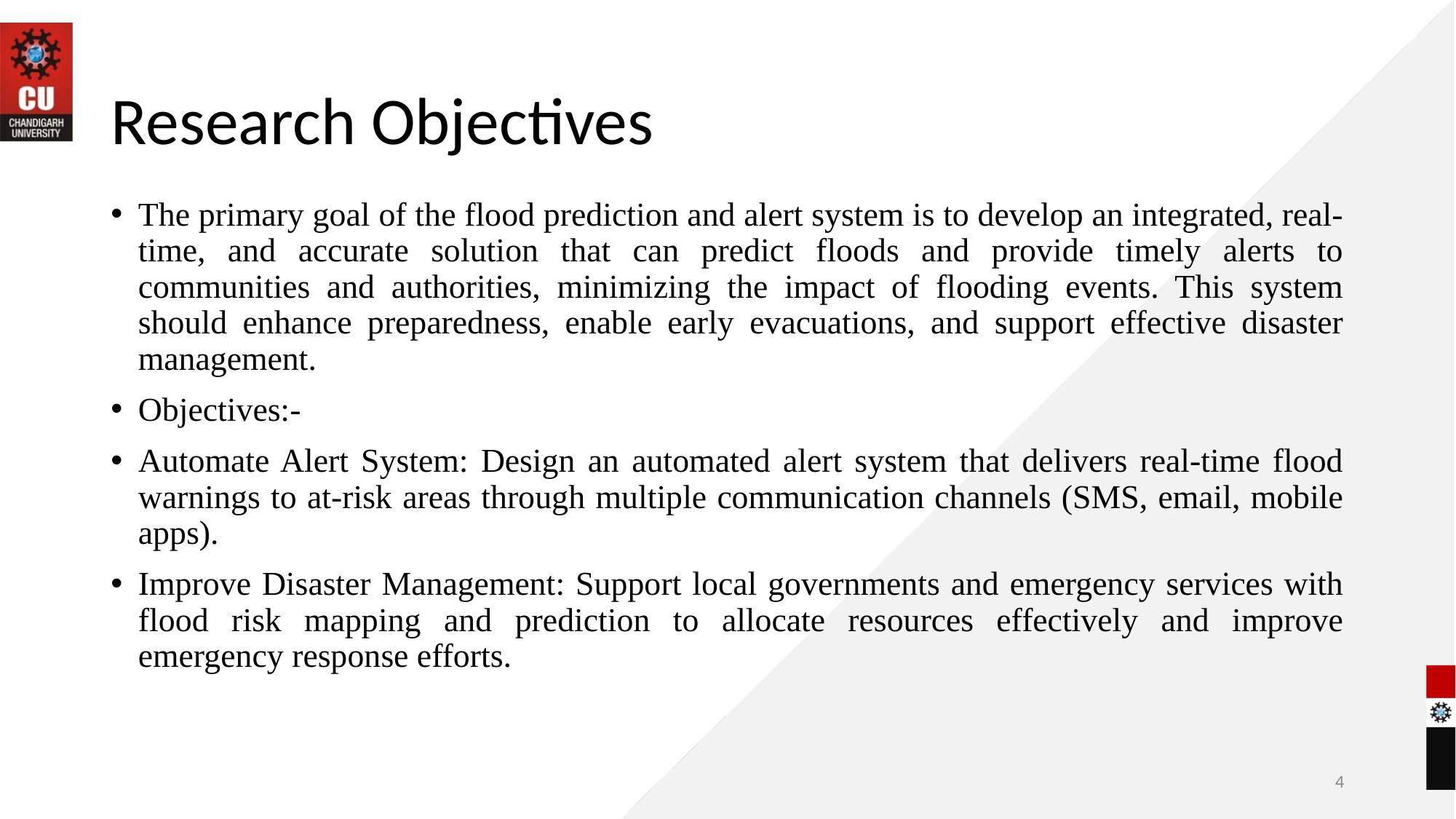

# Research Objectives
The primary goal of the flood prediction and alert system is to develop an integrated, real-time, and accurate solution that can predict floods and provide timely alerts to communities and authorities, minimizing the impact of flooding events. This system should enhance preparedness, enable early evacuations, and support effective disaster management.
Objectives:-
Automate Alert System: Design an automated alert system that delivers real-time flood warnings to at-risk areas through multiple communication channels (SMS, email, mobile apps).
Improve Disaster Management: Support local governments and emergency services with flood risk mapping and prediction to allocate resources effectively and improve emergency response efforts.
4